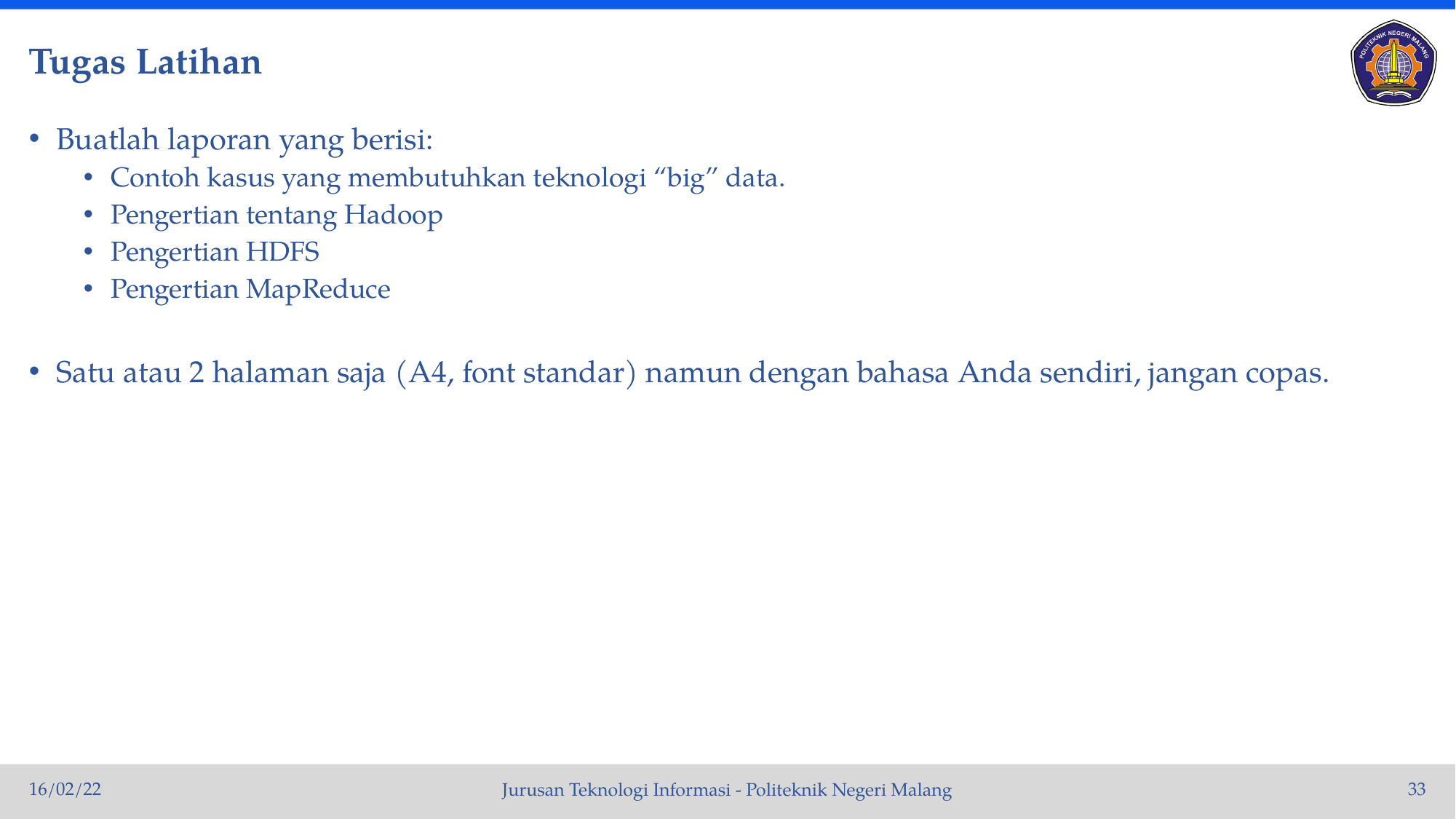

# Tugas Latihan
Buatlah laporan yang berisi:
Contoh kasus yang membutuhkan teknologi “big” data.
Pengertian tentang Hadoop
Pengertian HDFS
Pengertian MapReduce

Satu atau 2 halaman saja (A4, font standar) namun dengan bahasa Anda sendiri, jangan copas.
16/02/22
33
Jurusan Teknologi Informasi - Politeknik Negeri Malang